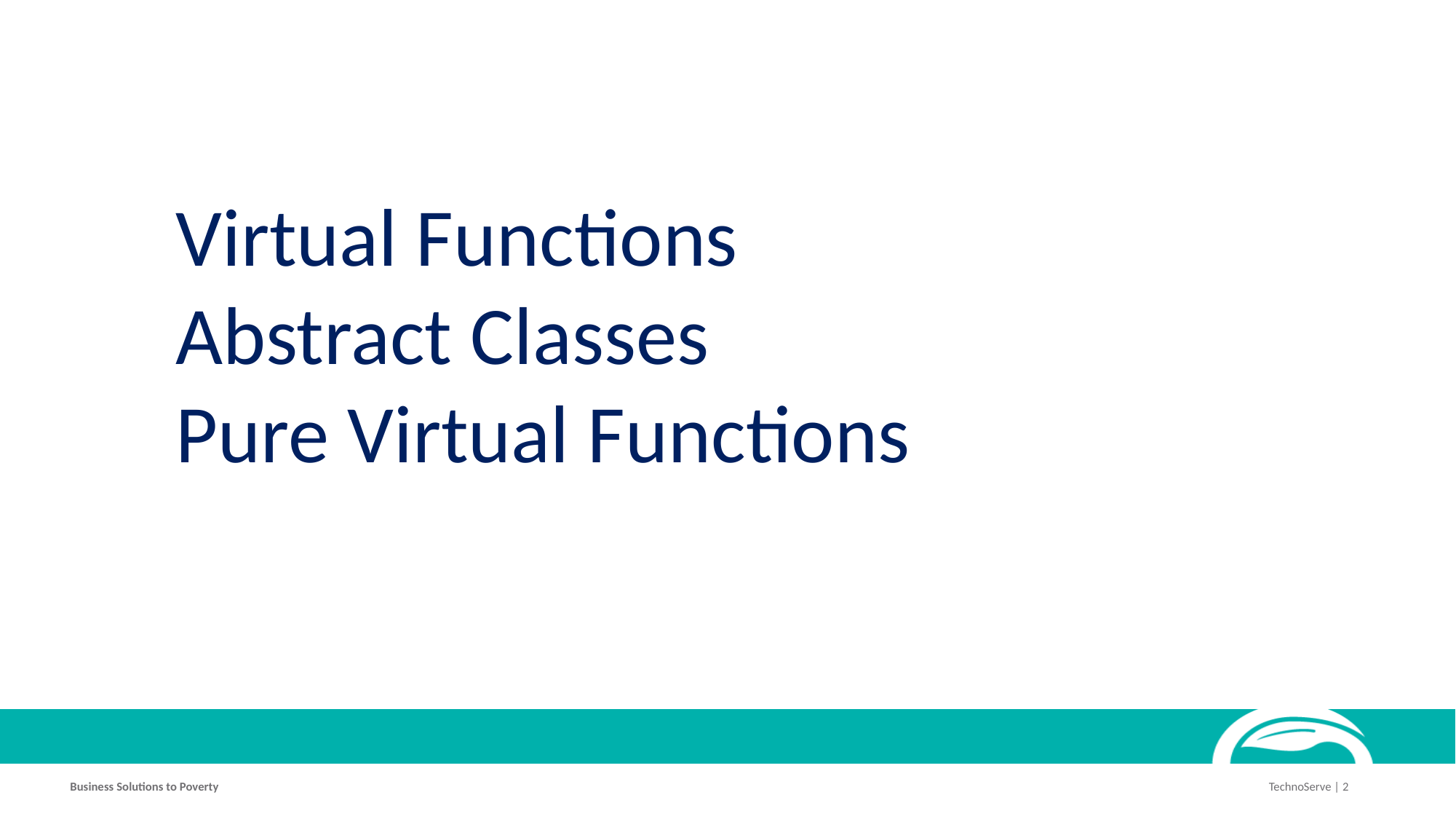

# Virtual Functions Abstract Classes Pure Virtual Functions
Business Solutions to Poverty
TechnoServe | 2